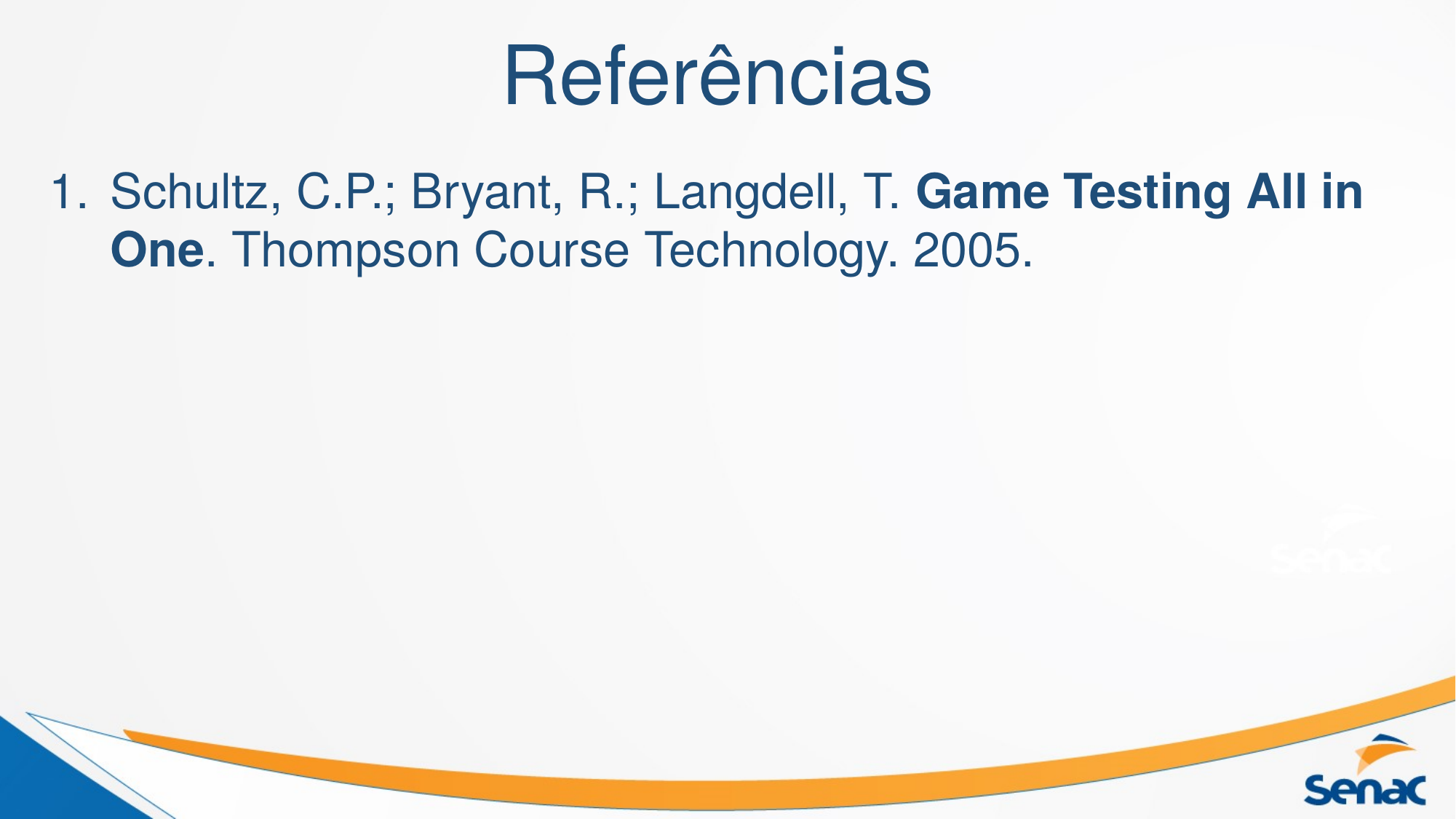

# Referências
Schultz, C.P.; Bryant, R.; Langdell, T. Game Testing All in One. Thompson Course Technology. 2005.